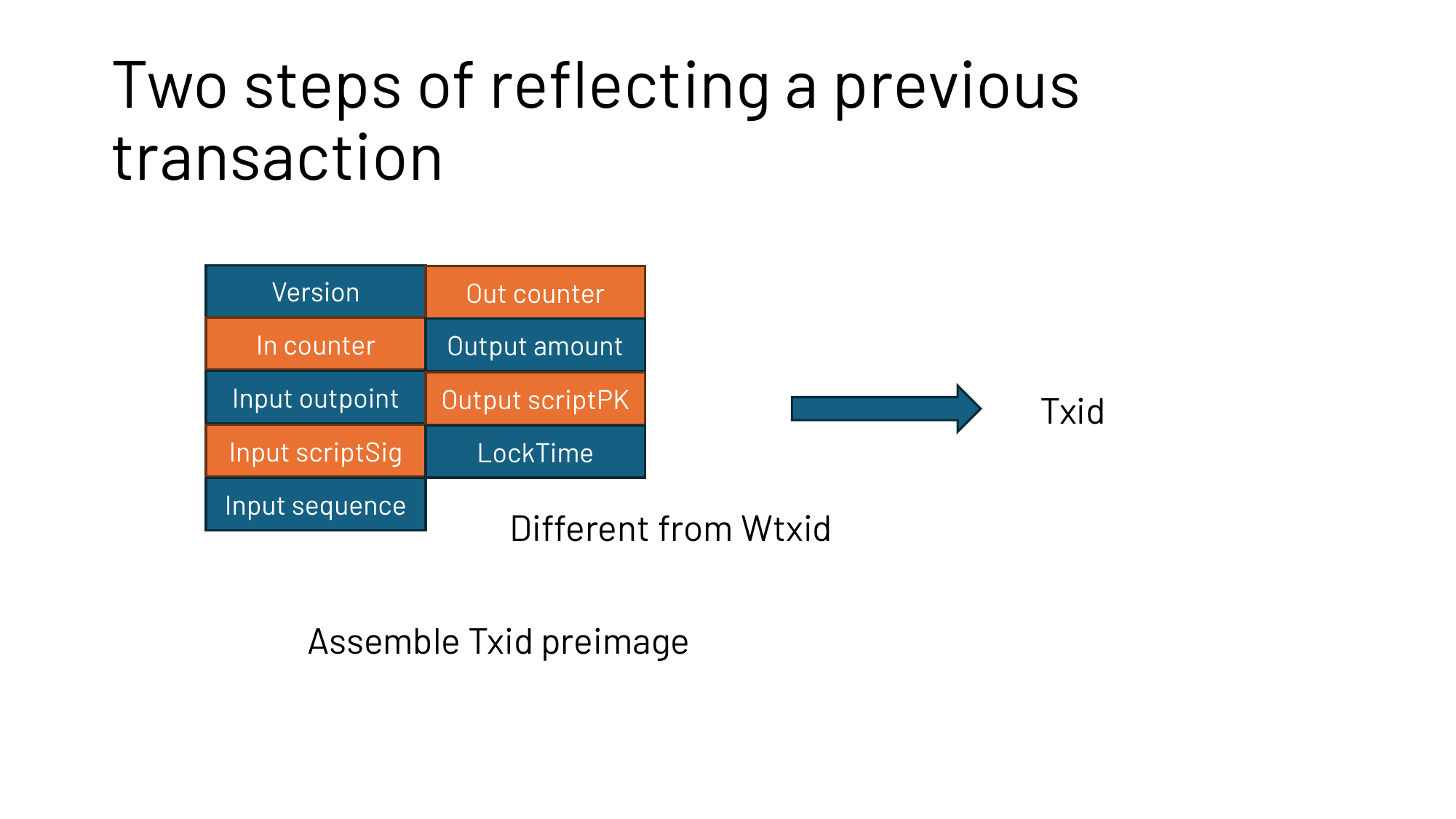

# Two steps of reflecting a previous transaction
Version
Out counter
In counter
Output amount
Input outpoint
Output scriptPK
Txid

Input scriptSig
LockTime
Input sequence
Different from Wtxid
Assemble Txid preimage